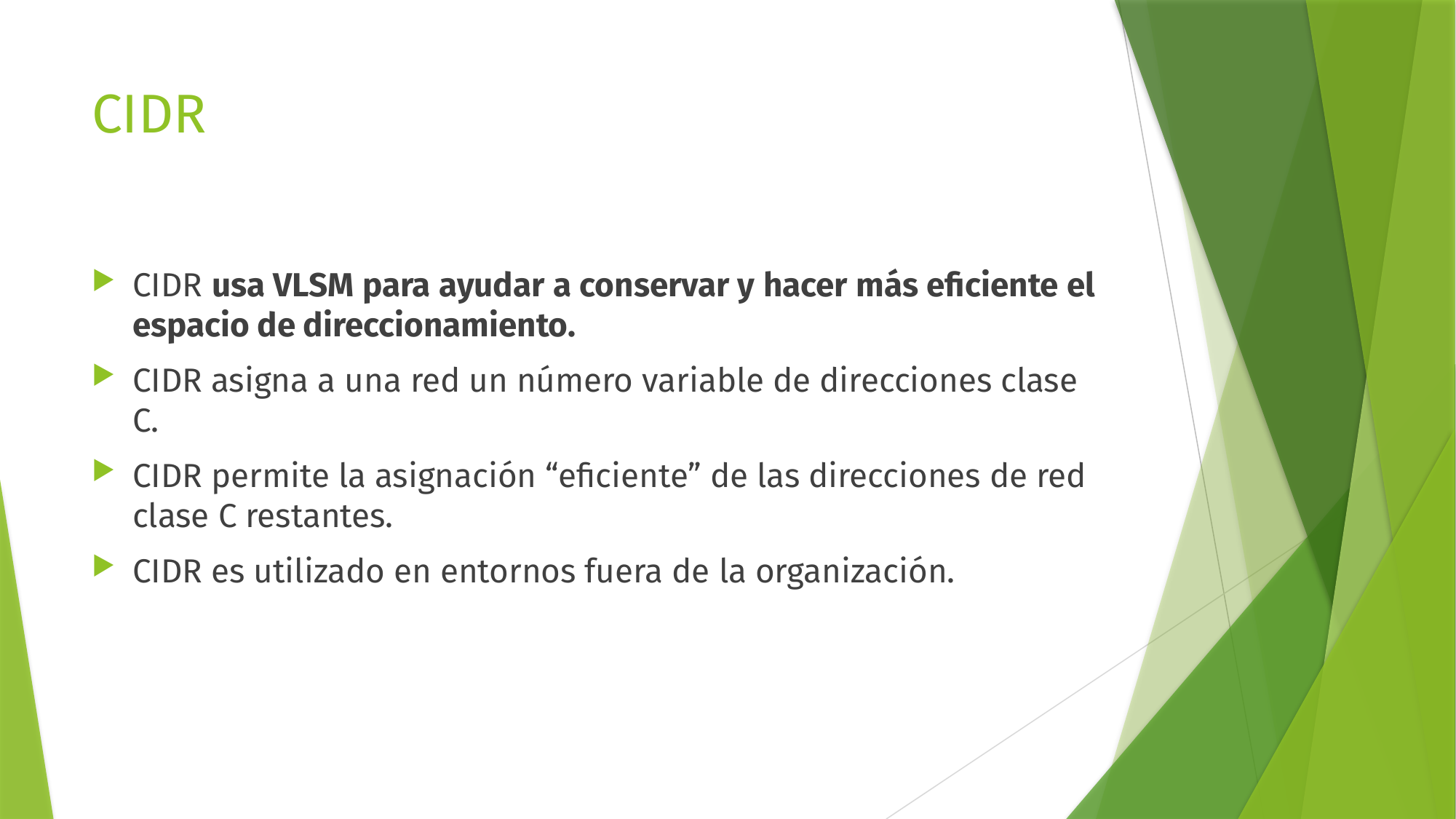

# CIDR
CIDR usa VLSM para ayudar a conservar y hacer más eficiente el espacio de direccionamiento.
CIDR asigna a una red un número variable de direcciones clase C.
CIDR permite la asignación “eficiente” de las direcciones de red clase C restantes.
CIDR es utilizado en entornos fuera de la organización.